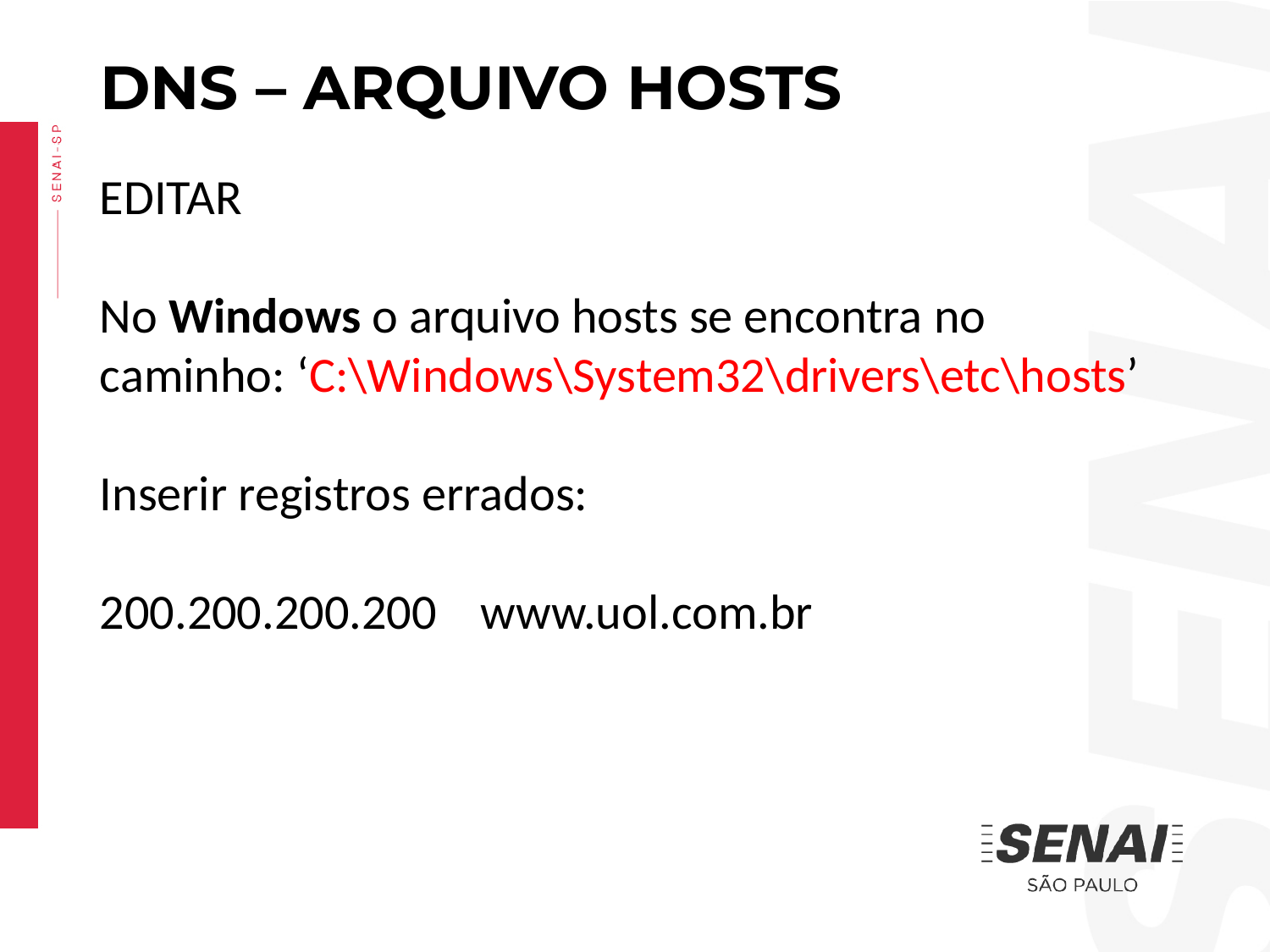

DNS – ARQUIVO HOSTS
EDITAR

No Windows o arquivo hosts se encontra no caminho: ‘C:\Windows\System32\drivers\etc\hosts’

Inserir registros errados:

200.200.200.200	www.uol.com.br